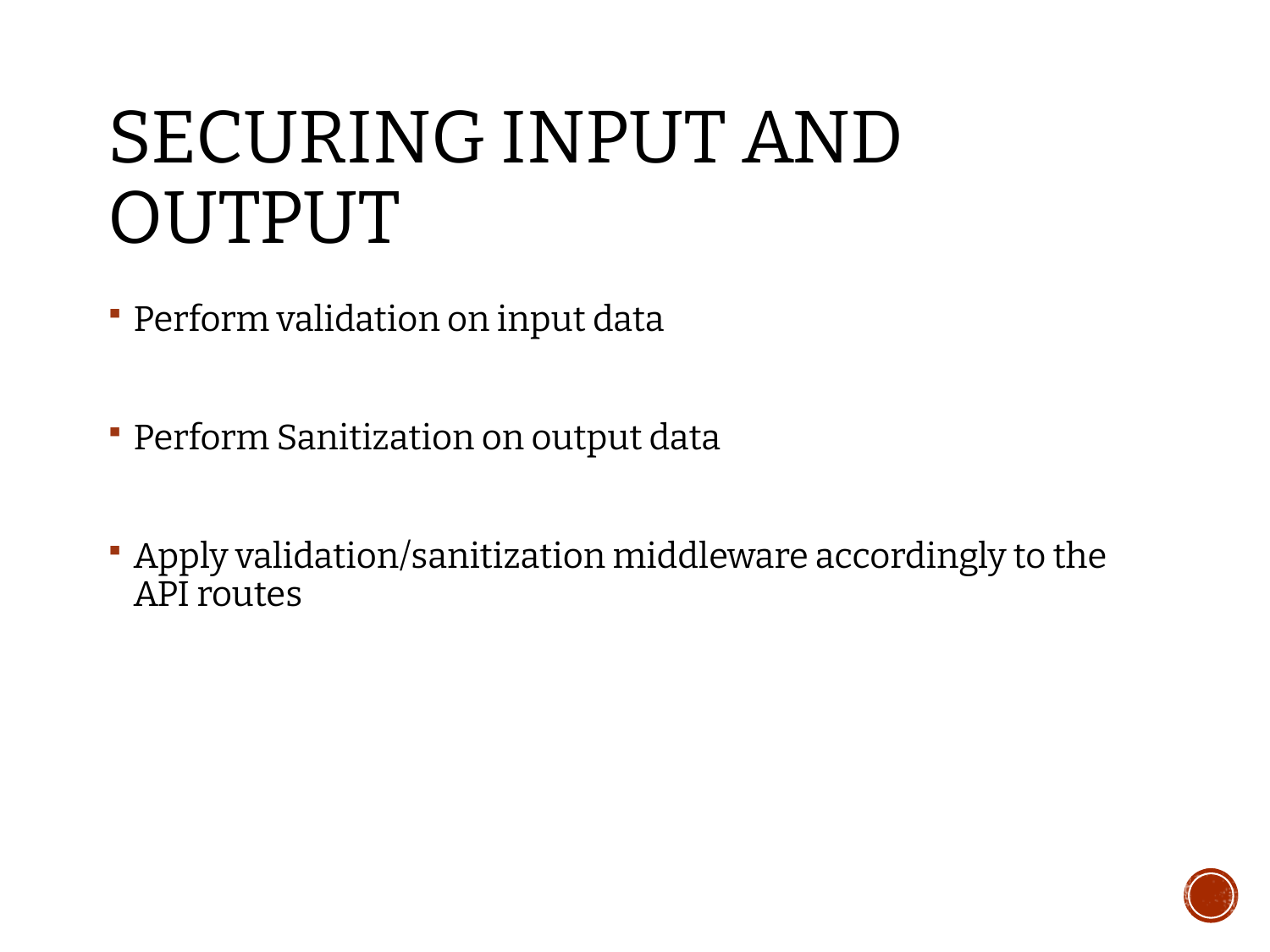

# Securing input and output
Perform validation on input data

Perform Sanitization on output data

Apply validation/sanitization middleware accordingly to the API routes